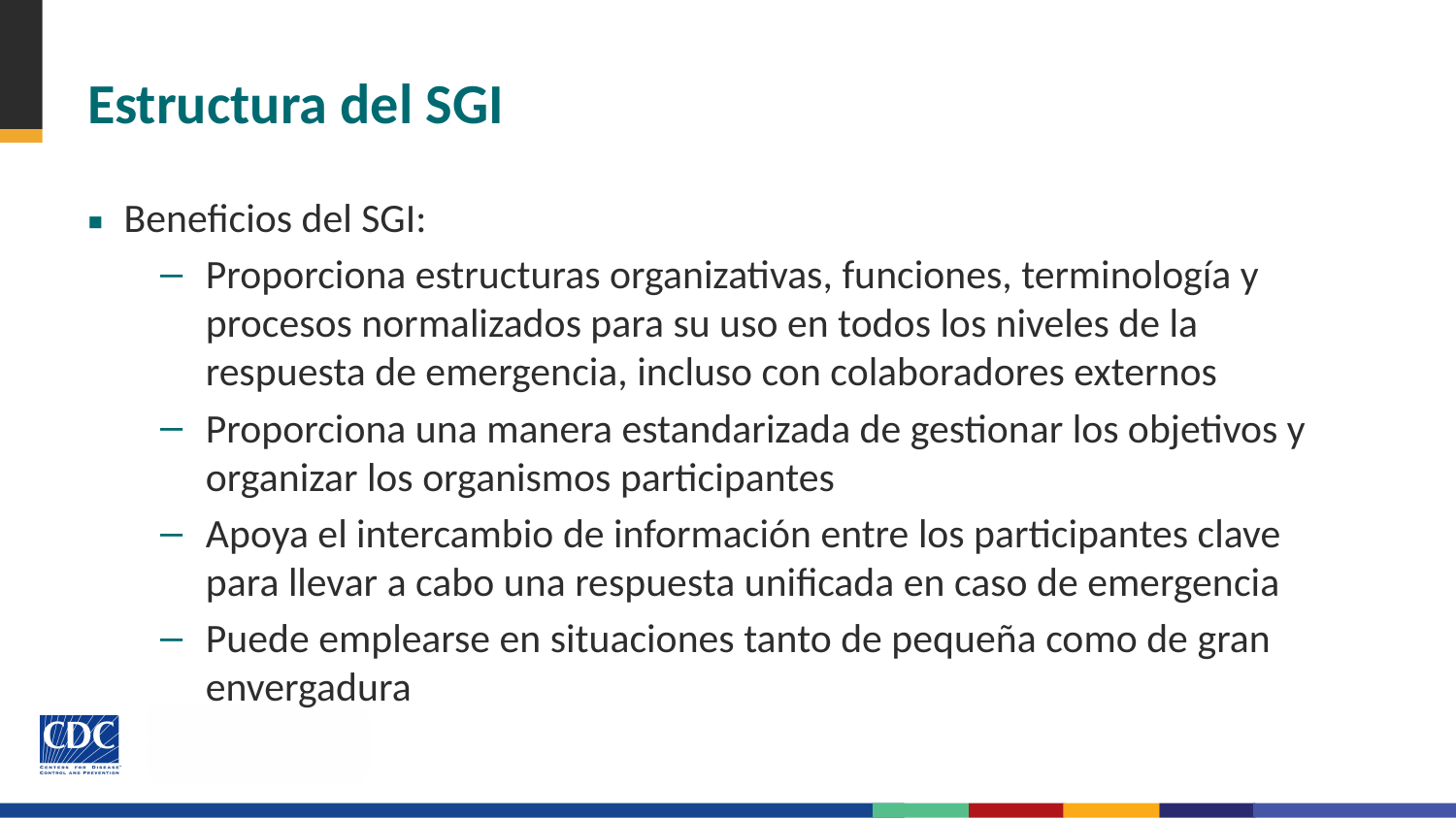

# Estructura del SGI
Beneficios del SGI:
Proporciona estructuras organizativas, funciones, terminología y procesos normalizados para su uso en todos los niveles de la respuesta de emergencia, incluso con colaboradores externos
Proporciona una manera estandarizada de gestionar los objetivos y organizar los organismos participantes
Apoya el intercambio de información entre los participantes clave para llevar a cabo una respuesta unificada en caso de emergencia
Puede emplearse en situaciones tanto de pequeña como de gran envergadura